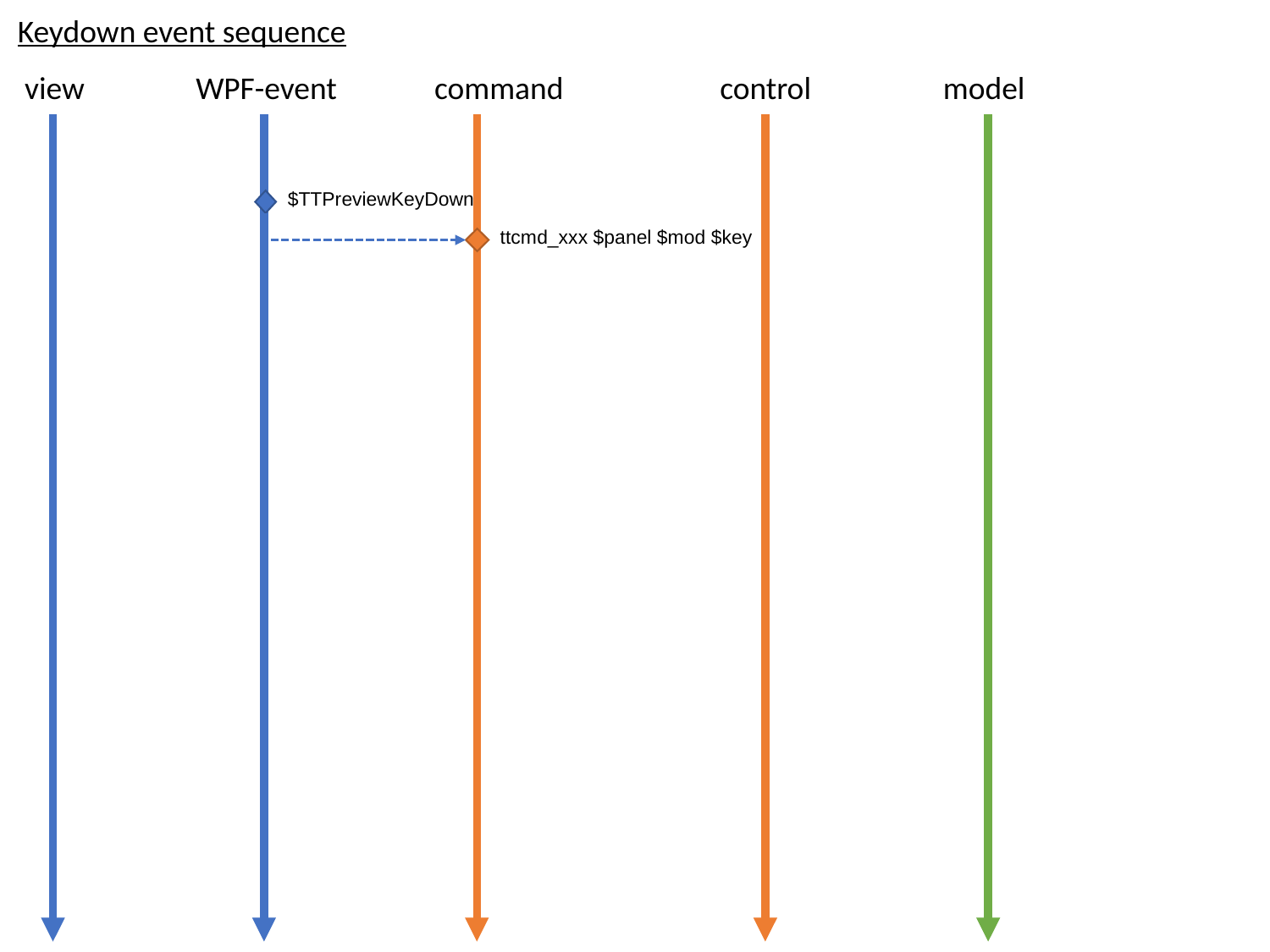

Keydown event sequence
view
WPF-event
command
control
model
$TTPreviewKeyDown

ttcmd_xxx $panel $mod $key